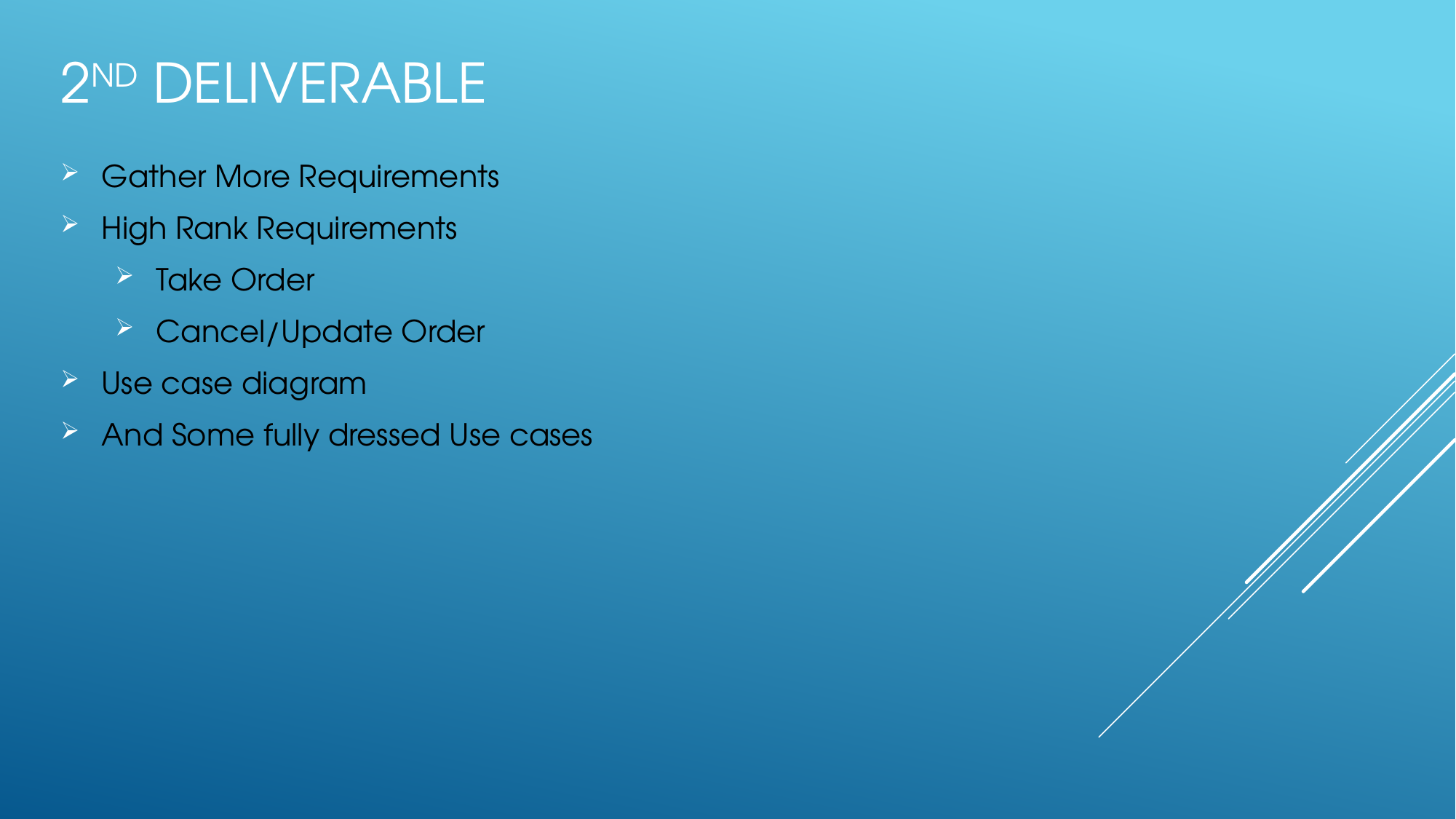

# 2nd Deliverable
Gather More Requirements
High Rank Requirements
Take Order
Cancel/Update Order
Use case diagram
And Some fully dressed Use cases